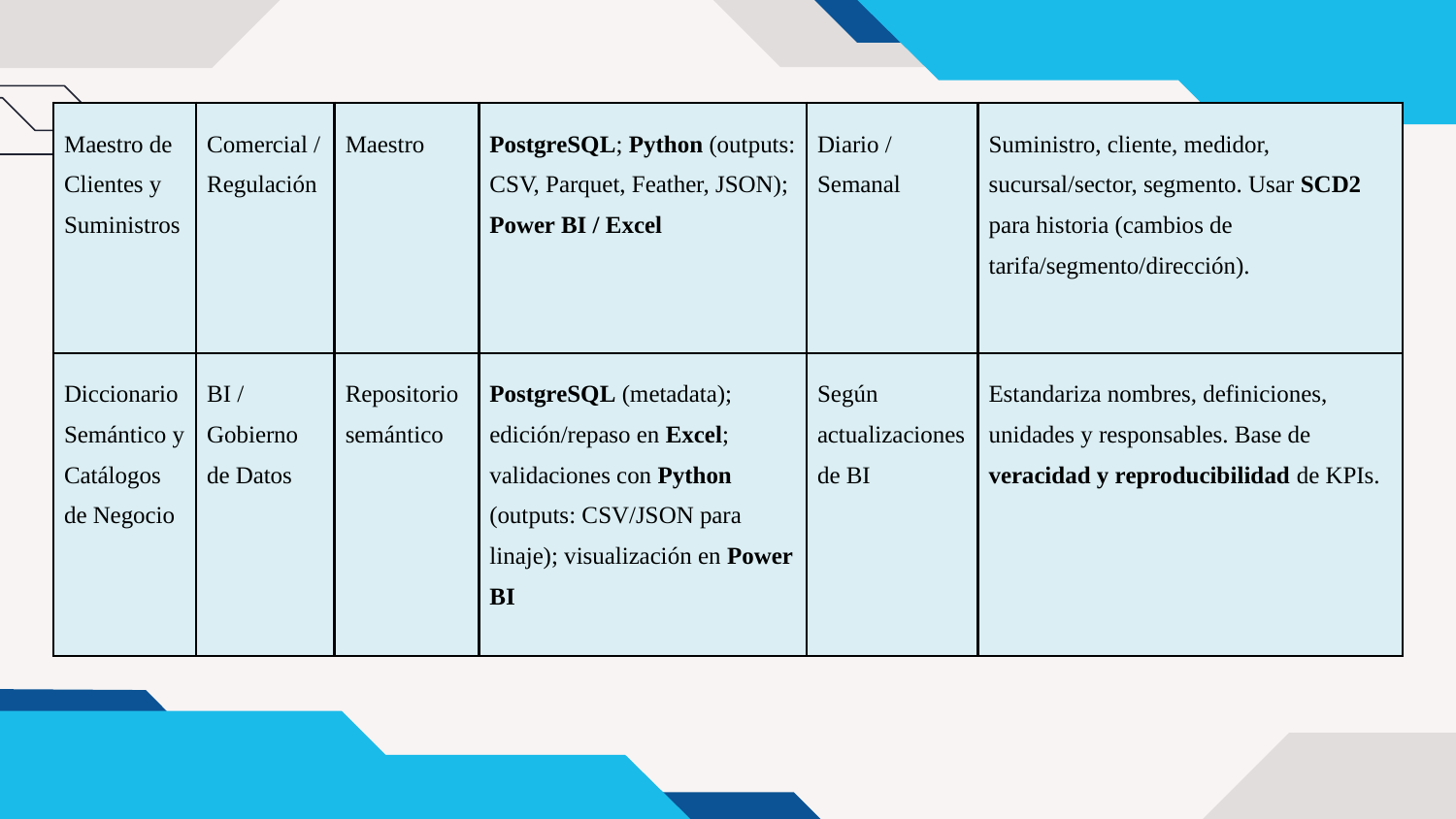

| Maestro de Clientes y Suministros | Comercial / Regulación | Maestro | PostgreSQL; Python (outputs: CSV, Parquet, Feather, JSON); Power BI / Excel | Diario / Semanal | Suministro, cliente, medidor, sucursal/sector, segmento. Usar SCD2 para historia (cambios de tarifa/segmento/dirección). |
| --- | --- | --- | --- | --- | --- |
| Diccionario Semántico y Catálogos de Negocio | BI / Gobierno de Datos | Repositorio semántico | PostgreSQL (metadata); edición/repaso en Excel; validaciones con Python (outputs: CSV/JSON para linaje); visualización en Power BI | Según actualizaciones de BI | Estandariza nombres, definiciones, unidades y responsables. Base de veracidad y reproducibilidad de KPIs. |